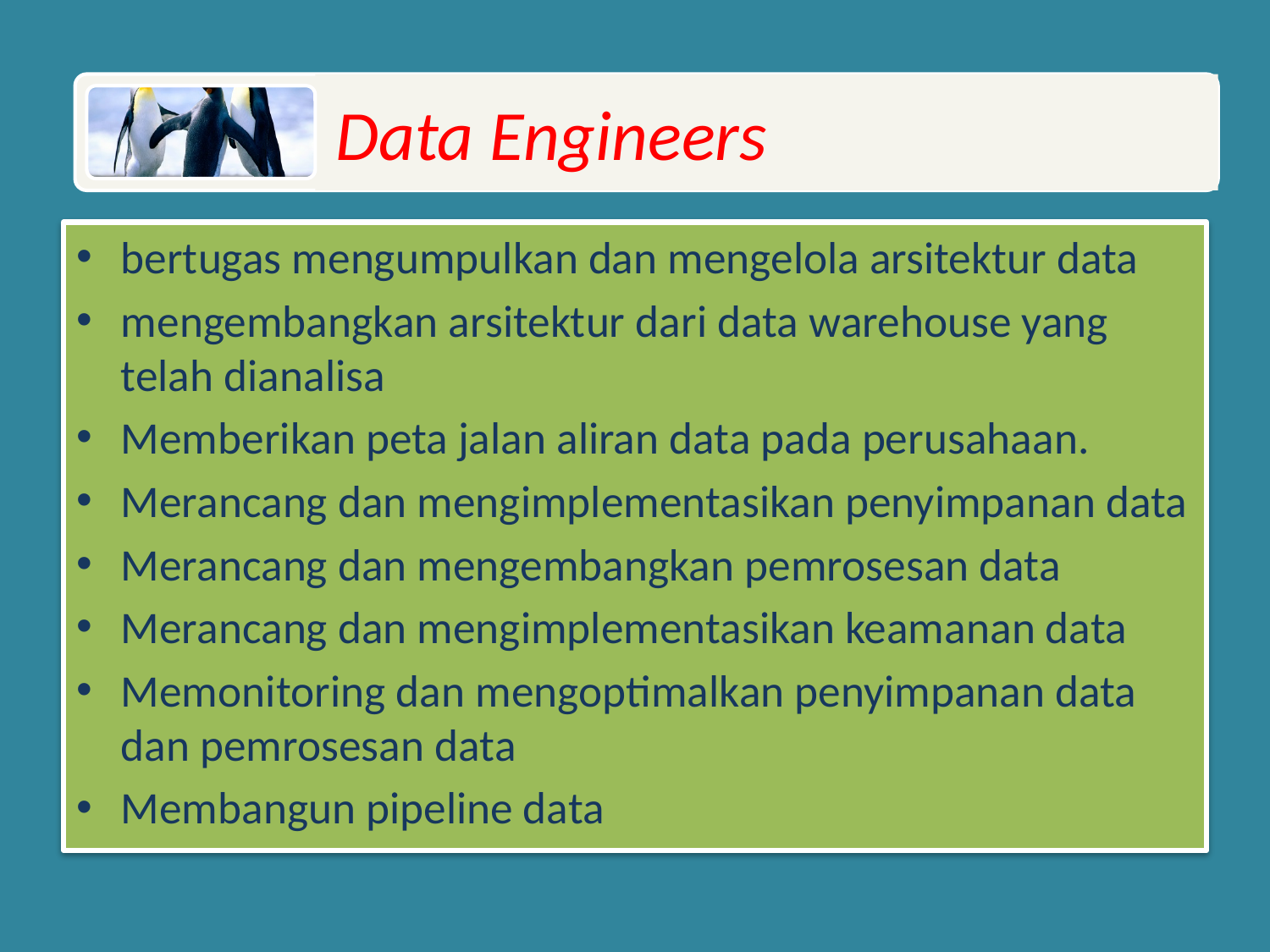

# Data Scientist

Data Engineers

bertugas mengumpulkan dan mengelola arsitektur data
mengembangkan arsitektur dari data warehouse yang telah dianalisa
Memberikan peta jalan aliran data pada perusahaan.
Merancang dan mengimplementasikan penyimpanan data
Merancang dan mengembangkan pemrosesan data
Merancang dan mengimplementasikan keamanan data
Memonitoring dan mengoptimalkan penyimpanan data dan pemrosesan data
Membangun pipeline data